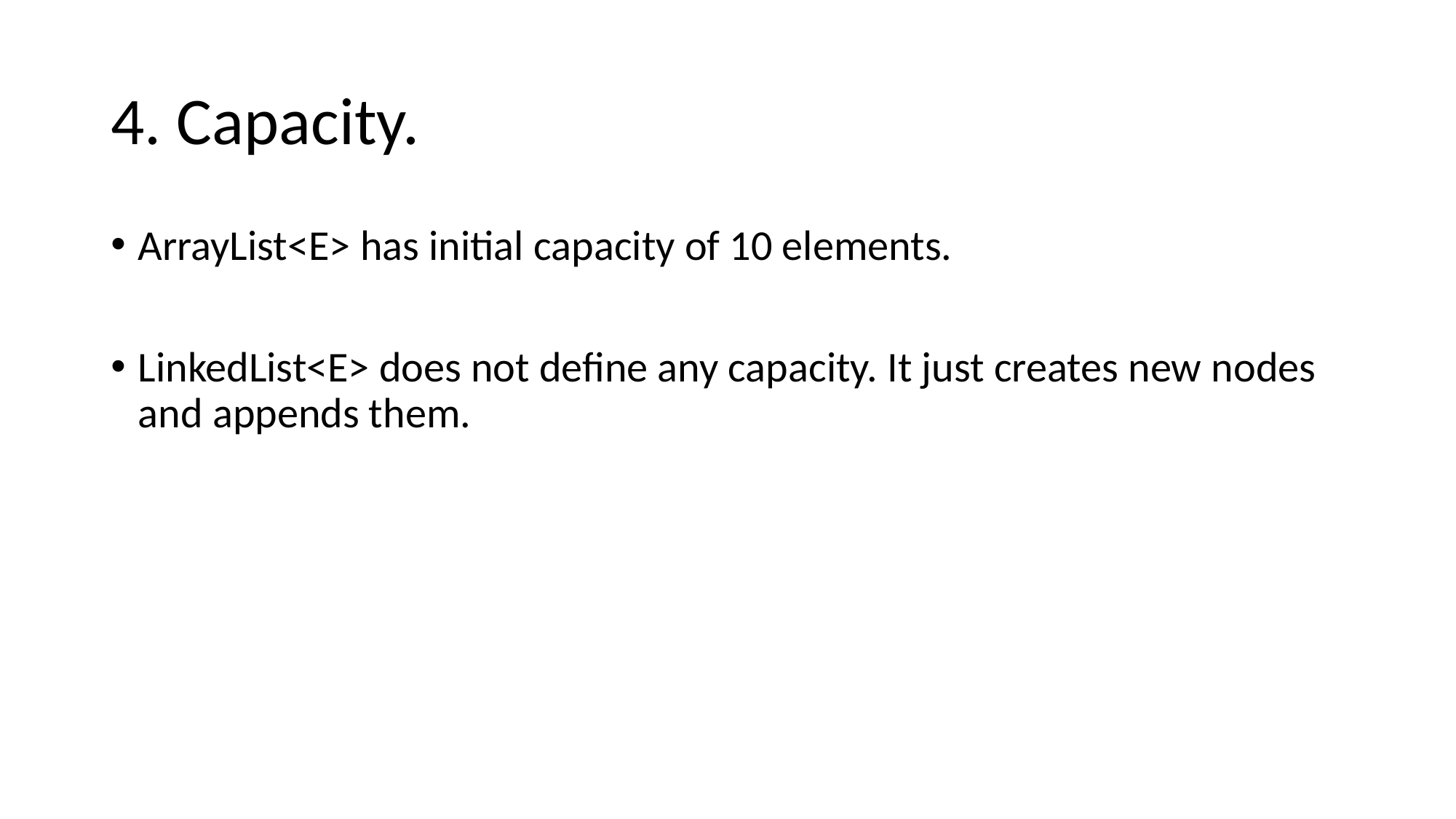

# 4. Capacity.
ArrayList<E> has initial capacity of 10 elements.

LinkedList<E> does not define any capacity. It just creates new nodes and appends them.